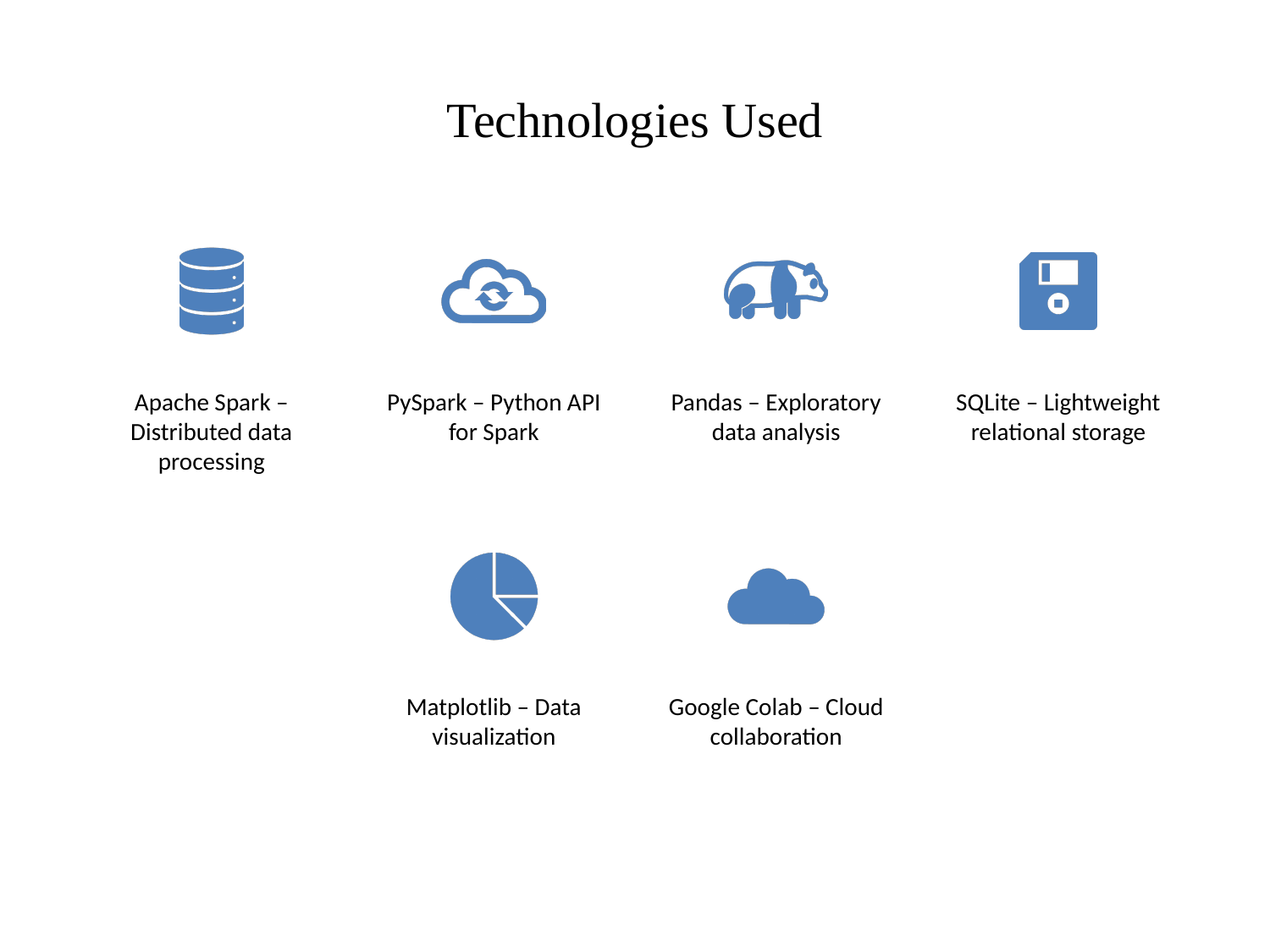

# Technologies Used
Apache Spark – Distributed data processing
PySpark – Python API for Spark
Pandas – Exploratory data analysis
SQLite – Lightweight relational storage
Matplotlib – Data visualization
Google Colab – Cloud collaboration